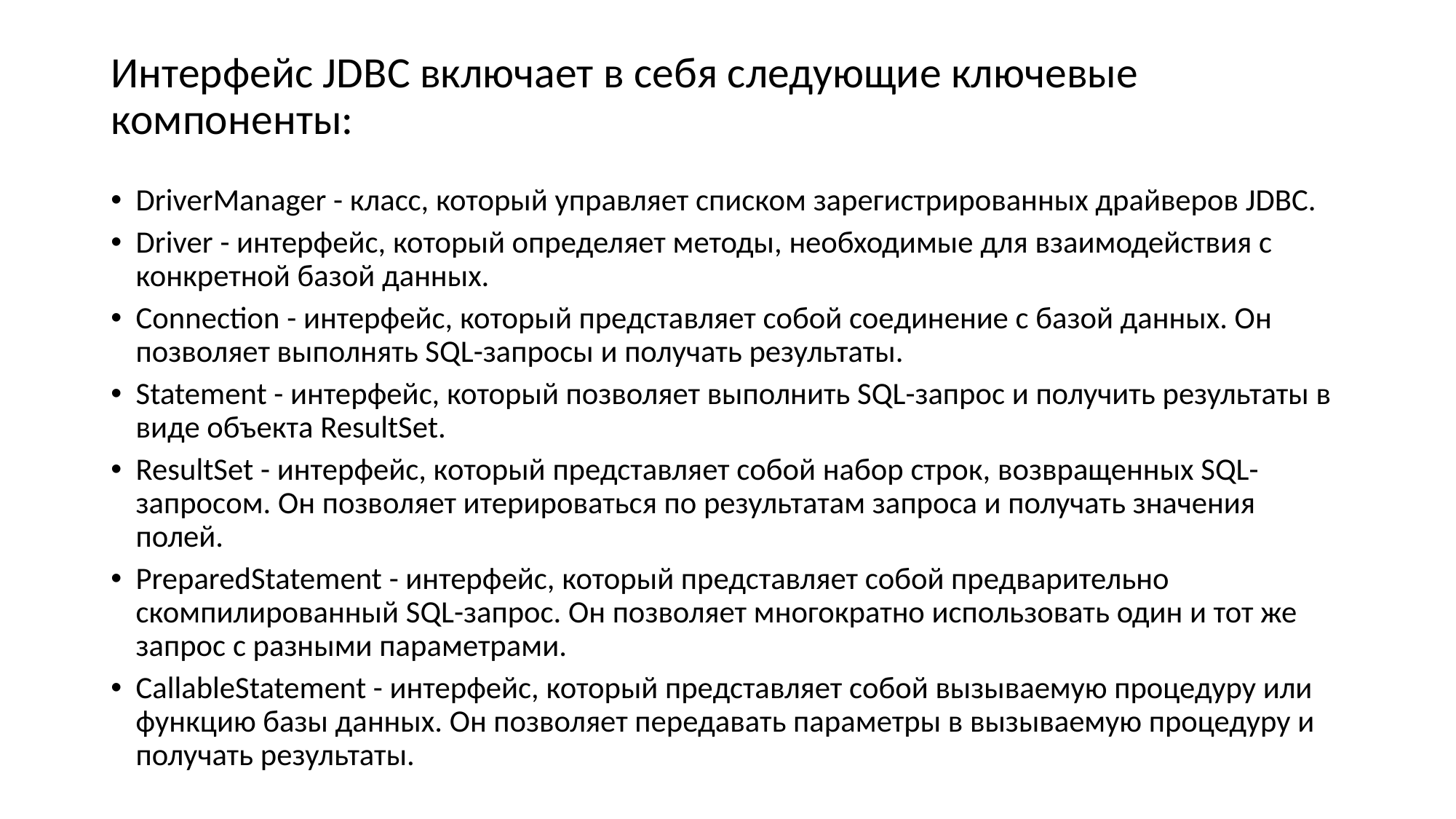

# Интерфейс JDBC включает в себя следующие ключевые компоненты:
DriverManager - класс, который управляет списком зарегистрированных драйверов JDBC.
Driver - интерфейс, который определяет методы, необходимые для взаимодействия с конкретной базой данных.
Connection - интерфейс, который представляет собой соединение с базой данных. Он позволяет выполнять SQL-запросы и получать результаты.
Statement - интерфейс, который позволяет выполнить SQL-запрос и получить результаты в виде объекта ResultSet.
ResultSet - интерфейс, который представляет собой набор строк, возвращенных SQL-запросом. Он позволяет итерироваться по результатам запроса и получать значения полей.
PreparedStatement - интерфейс, который представляет собой предварительно скомпилированный SQL-запрос. Он позволяет многократно использовать один и тот же запрос с разными параметрами.
CallableStatement - интерфейс, который представляет собой вызываемую процедуру или функцию базы данных. Он позволяет передавать параметры в вызываемую процедуру и получать результаты.